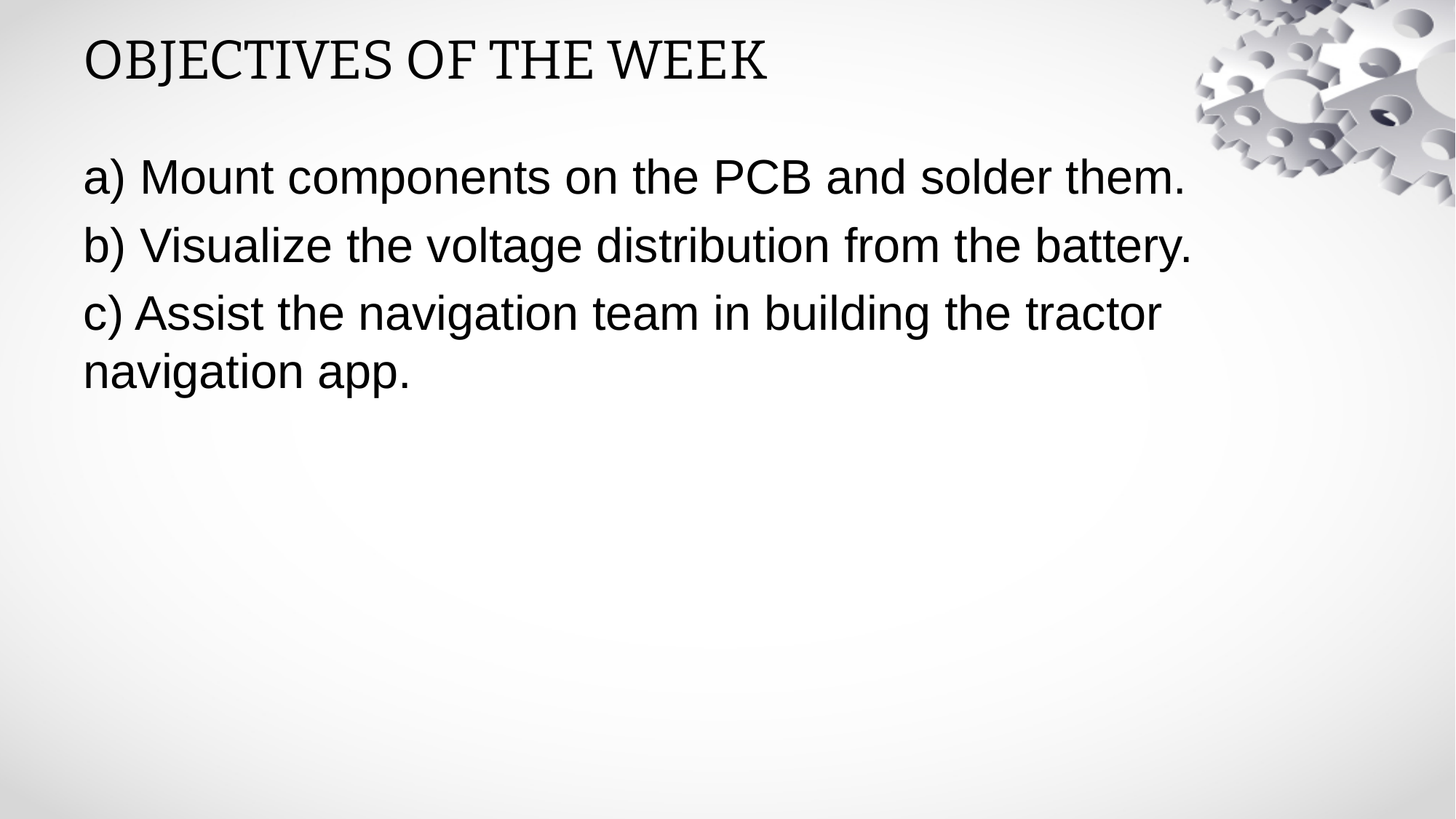

# OBJECTIVES OF THE WEEK
a) Mount components on the PCB and solder them.
b) Visualize the voltage distribution from the battery.
c) Assist the navigation team in building the tractor     navigation app.